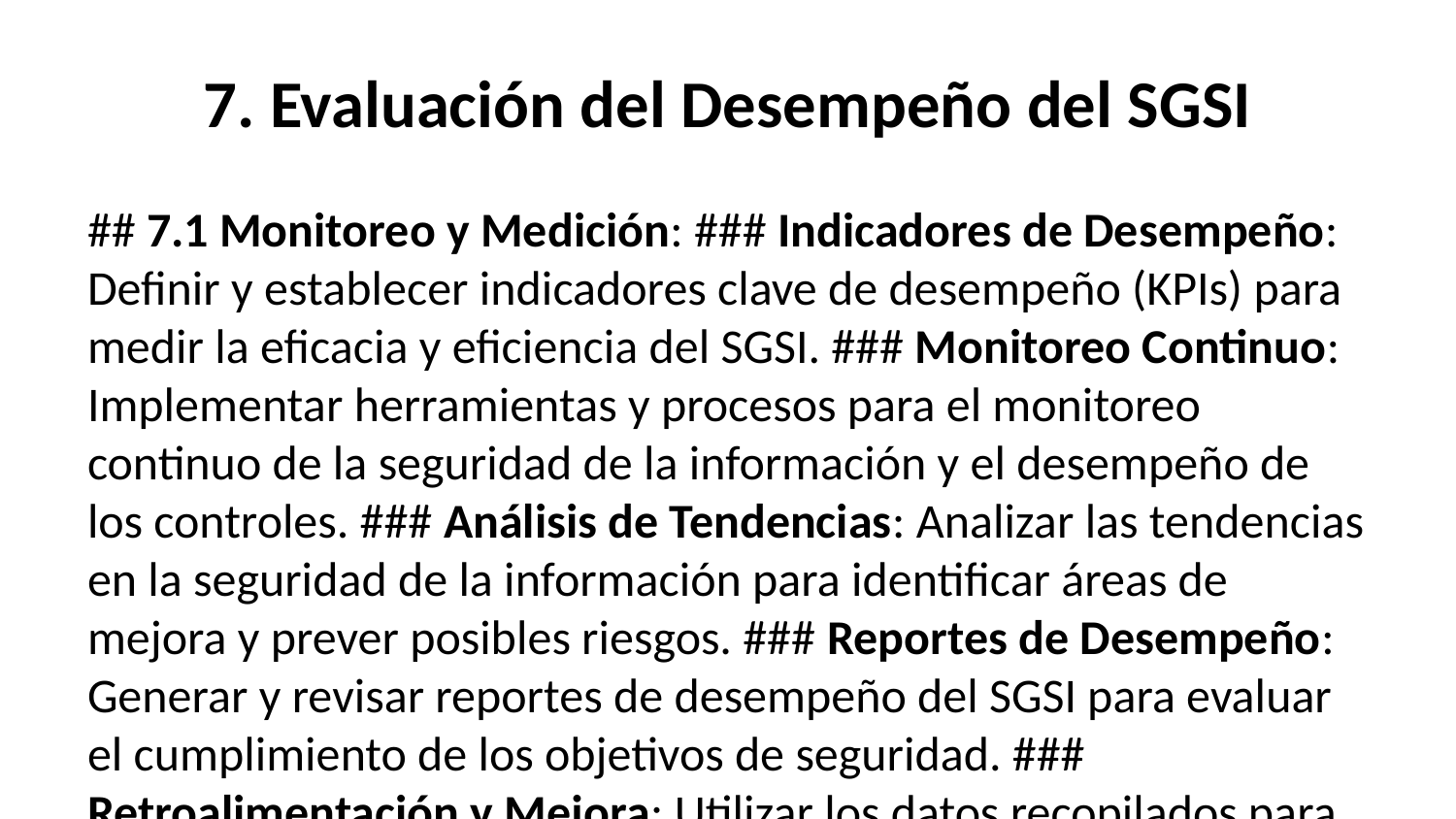

# 7. Evaluación del Desempeño del SGSI
## 7.1 Monitoreo y Medición: ### Indicadores de Desempeño: Definir y establecer indicadores clave de desempeño (KPIs) para medir la eficacia y eficiencia del SGSI. ### Monitoreo Continuo: Implementar herramientas y procesos para el monitoreo continuo de la seguridad de la información y el desempeño de los controles. ### Análisis de Tendencias: Analizar las tendencias en la seguridad de la información para identificar áreas de mejora y prever posibles riesgos. ### Reportes de Desempeño: Generar y revisar reportes de desempeño del SGSI para evaluar el cumplimiento de los objetivos de seguridad. ### Retroalimentación y Mejora: Utilizar los datos recopilados para la mejora continua del SGSI y la adaptación a los cambios en el entorno de seguridad.
## 7.2 Auditoría Interna: ### Programa de Auditoría: Establecer un programa de auditoría interna para evaluar la conformidad y efectividad del SGSI. ### Selección de Auditores: Seleccionar auditores competentes y, preferiblemente, independientes para llevar a cabo las auditorías. ### Ejecución de Auditorías: Ejecutar auditorías según lo planificado, evaluando el cumplimiento de los requisitos del SGSI y la eficacia de los controles. ### Reporte de Hallazgos: Documentar y comunicar los hallazgos de la auditoría a las partes interesadas relevantes. ### Acciones Correctivas: Implementar acciones correctivas para abordar los hallazgos de la auditoría y mejorar el SGSI.
## 7.3 Revisión por la Dirección: ### Agenda de Revisión: Establecer una agenda regular para las revisiones por la dirección del desempeño del SGSI. ### Preparación y Presentación de Datos: Preparar y presentar datos relevantes sobre el desempeño del SGSI para la revisión de la dirección. ### Evaluación de la Dirección: La dirección evalúa el desempeño del SGSI y determina las acciones necesarias para la mejora. ### Decisión sobre Mejoras: La dirección decide sobre las mejoras necesarias y asigna recursos para implementarlas. ### Comunicación de Decisiones: Comunicar las decisiones y acciones de mejora a las partes interesadas relevantes para su implementación y seguimiento.
La evaluación del desempeño del SGSI es crucial para garantizar que el sistema sigue siendo efectivo y se adapta a las cambiantes condiciones y requisitos de la organización. Las actividades de monitoreo, auditoría y revisión proporcionan la base para la mejora continua y el fortalecimiento de la gestión de la seguridad de la información en la organización.